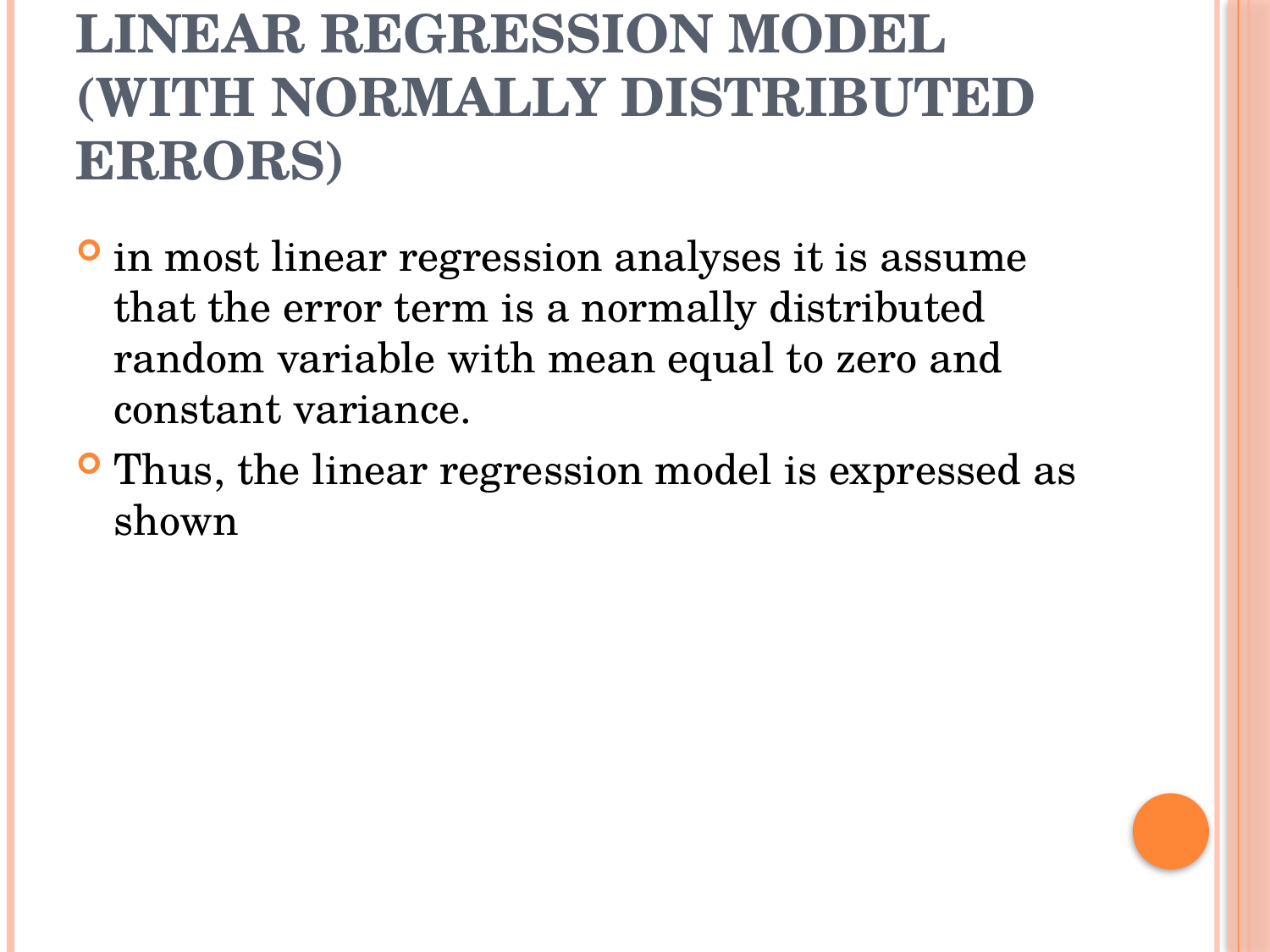

# Linear Regression Model (with Normally Distributed Errors)
in most linear regression analyses it is assume that the error term is a normally distributed random variable with mean equal to zero and constant variance.
Thus, the linear regression model is expressed as shown